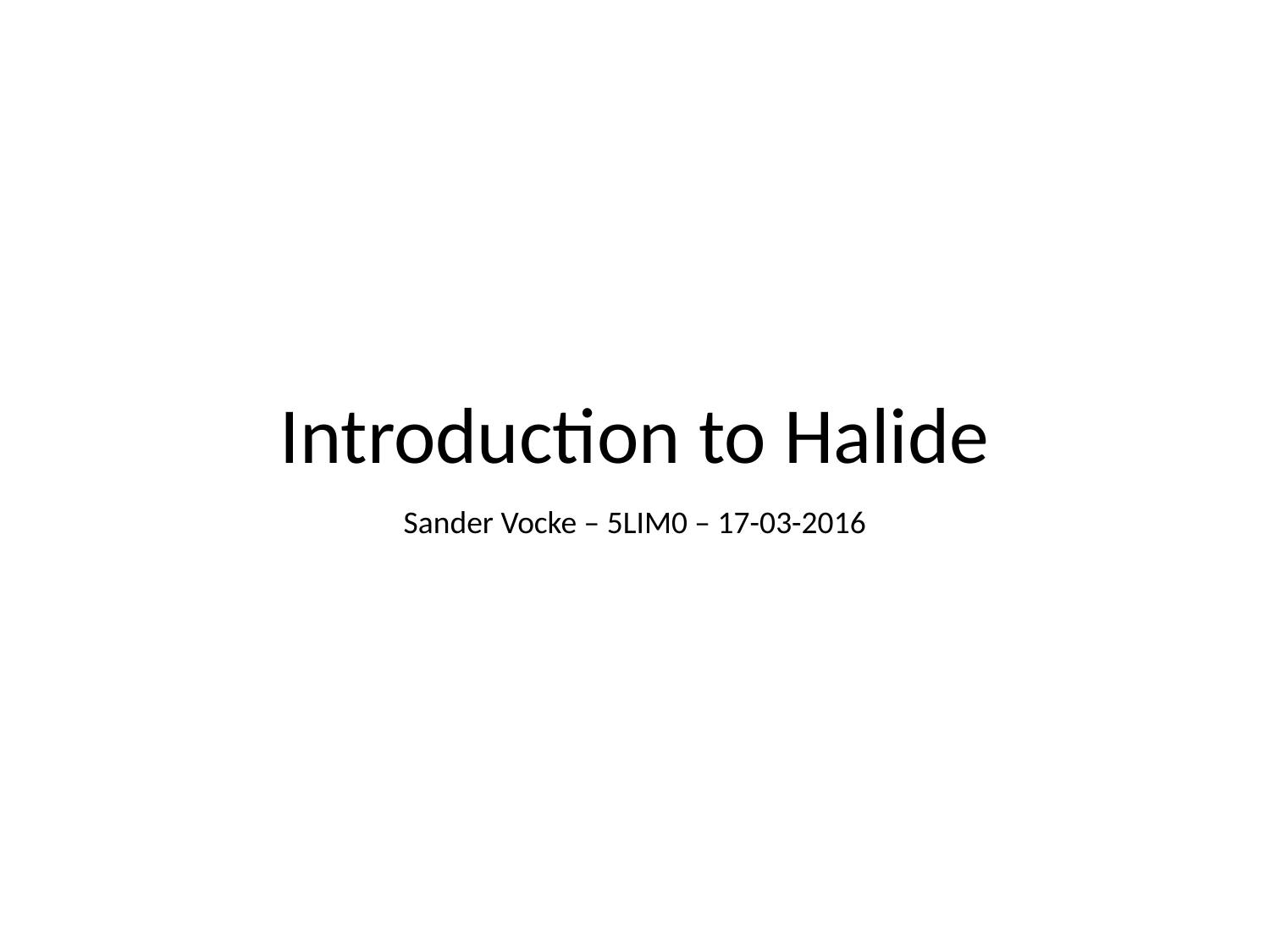

# Introduction to Halide
Sander Vocke – 5LIM0 – 17-03-2016